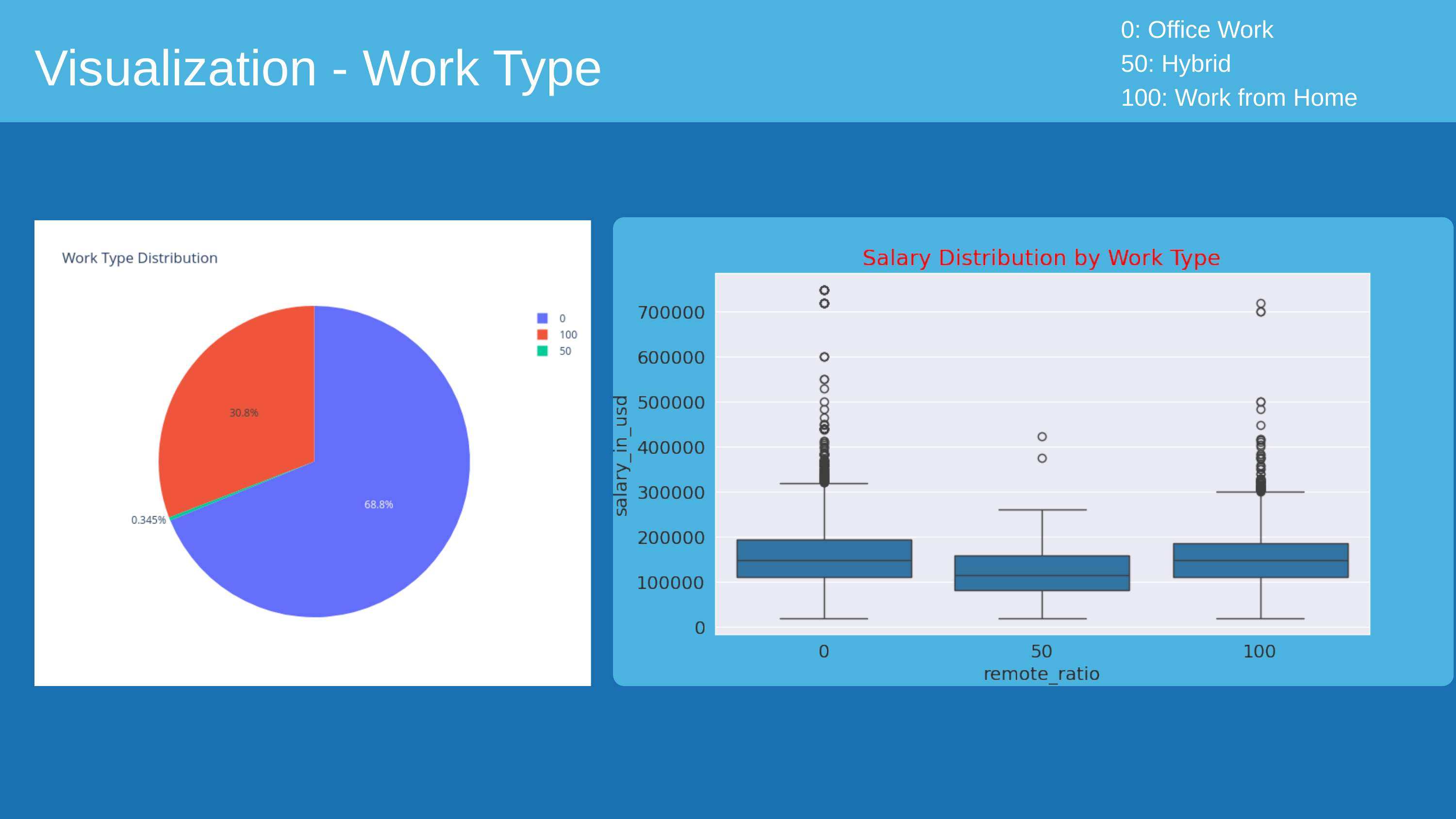

0: Office Work
50: Hybrid
100: Work from Home
Visualization - Work Type